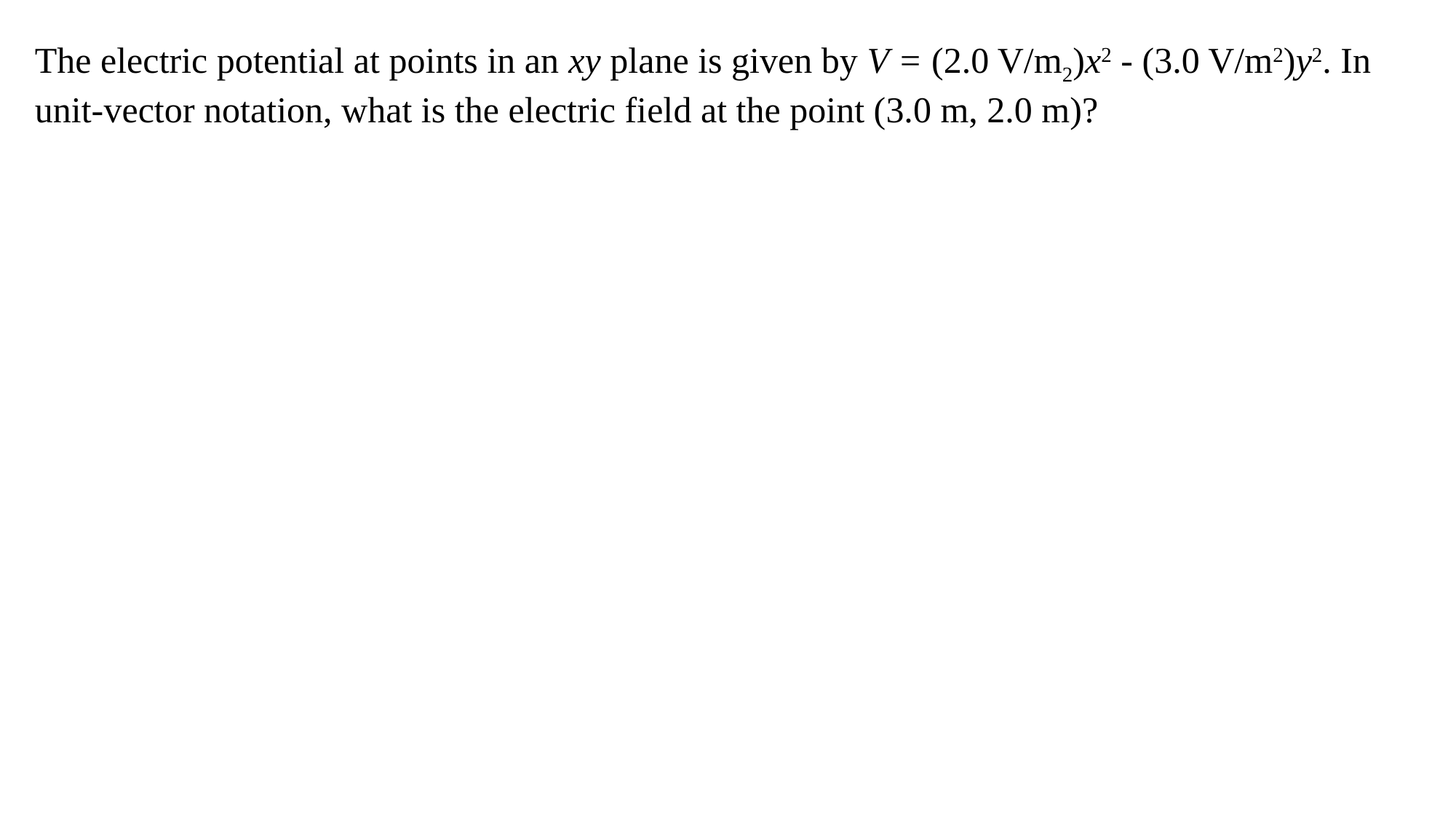

The electric potential at points in an xy plane is given by V = (2.0 V/m2)x2 - (3.0 V/m2)y2. In unit-vector notation, what is the electric field at the point (3.0 m, 2.0 m)?